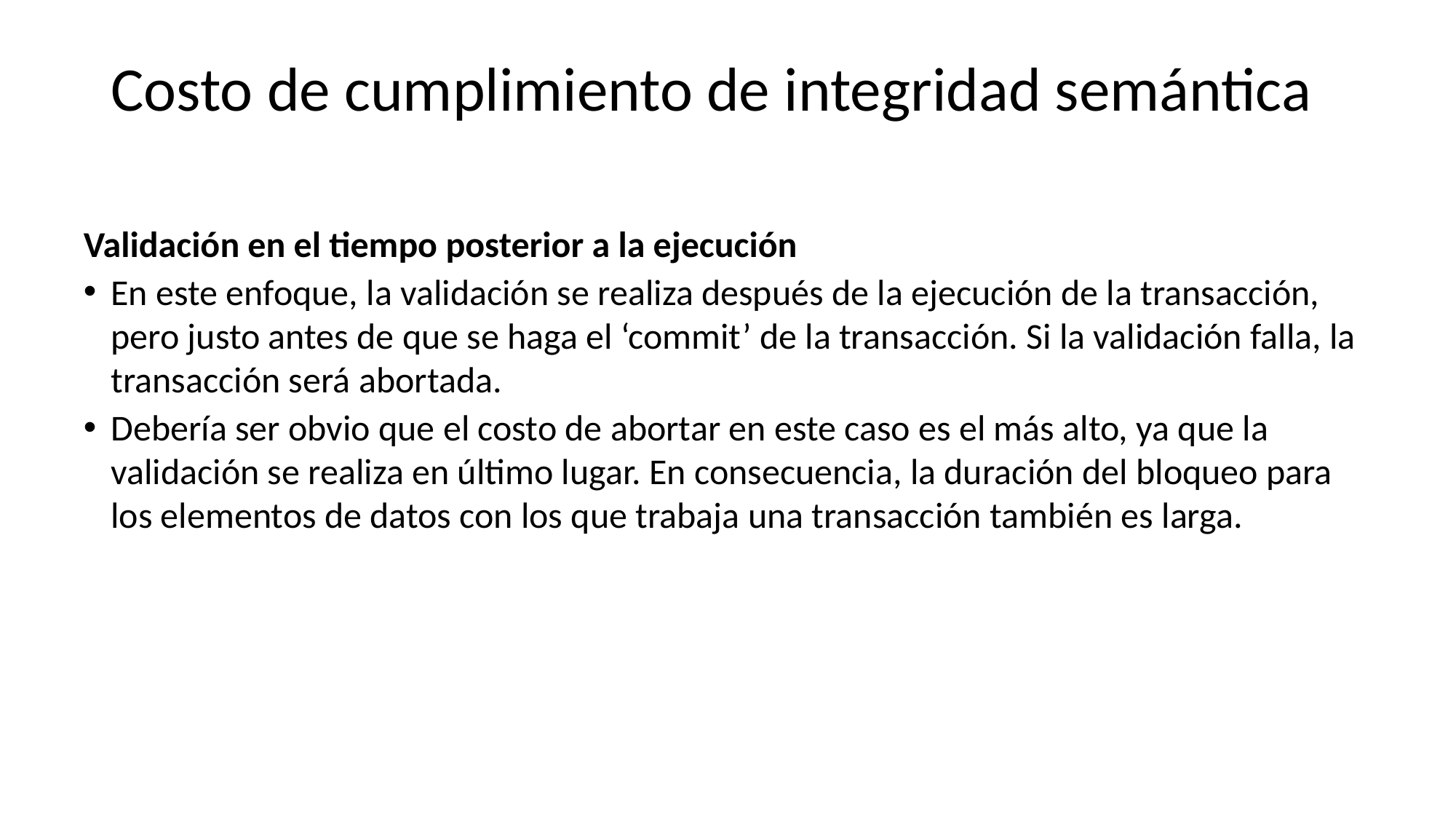

# Costo de cumplimiento de integridad semántica
Validación en el tiempo posterior a la ejecución
En este enfoque, la validación se realiza después de la ejecución de la transacción, pero justo antes de que se haga el ‘commit’ de la transacción. Si la validación falla, la transacción será abortada.
Debería ser obvio que el costo de abortar en este caso es el más alto, ya que la validación se realiza en último lugar. En consecuencia, la duración del bloqueo para los elementos de datos con los que trabaja una transacción también es larga.